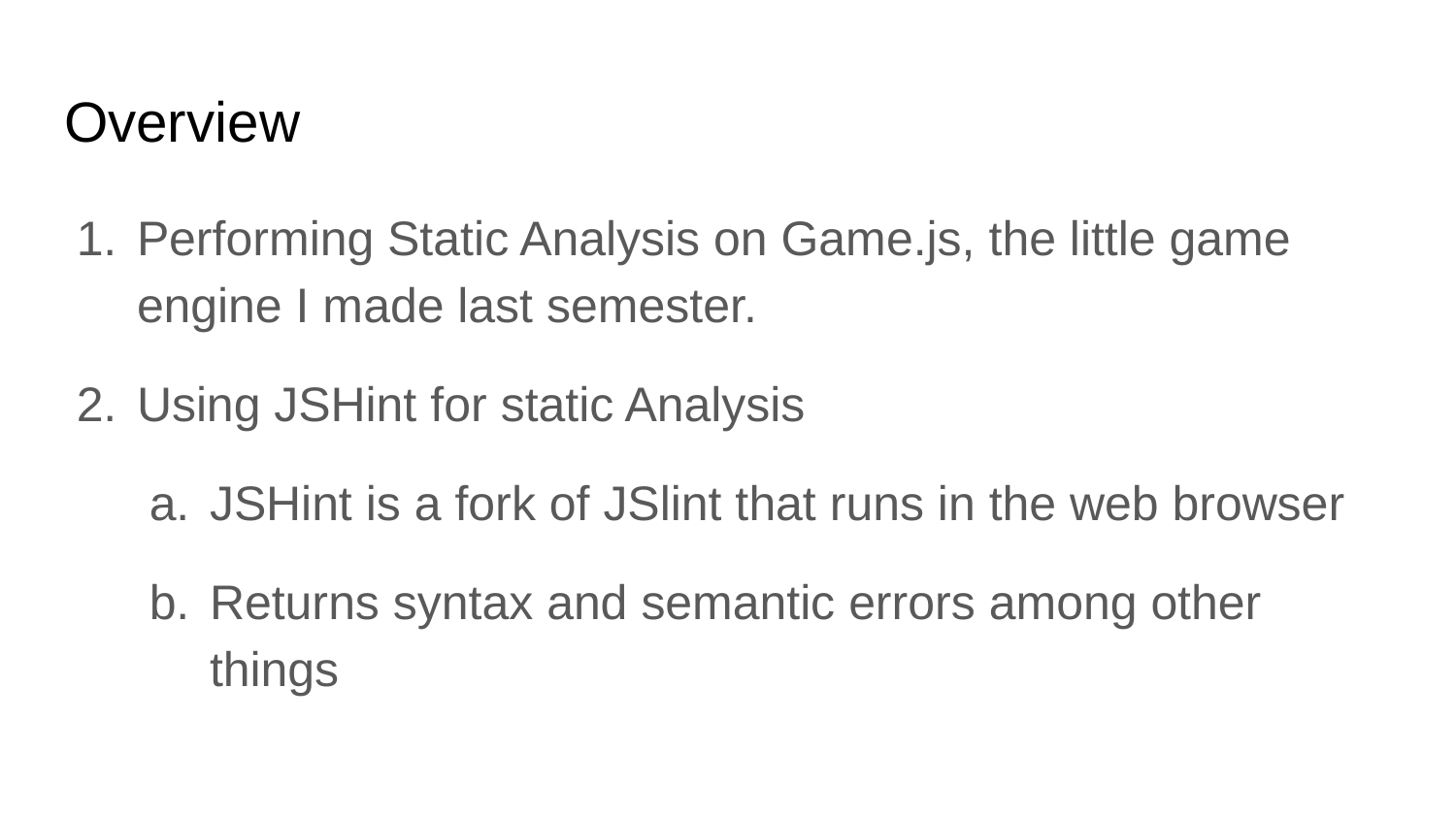

# Overview
Performing Static Analysis on Game.js, the little game engine I made last semester.
Using JSHint for static Analysis
JSHint is a fork of JSlint that runs in the web browser
Returns syntax and semantic errors among other things